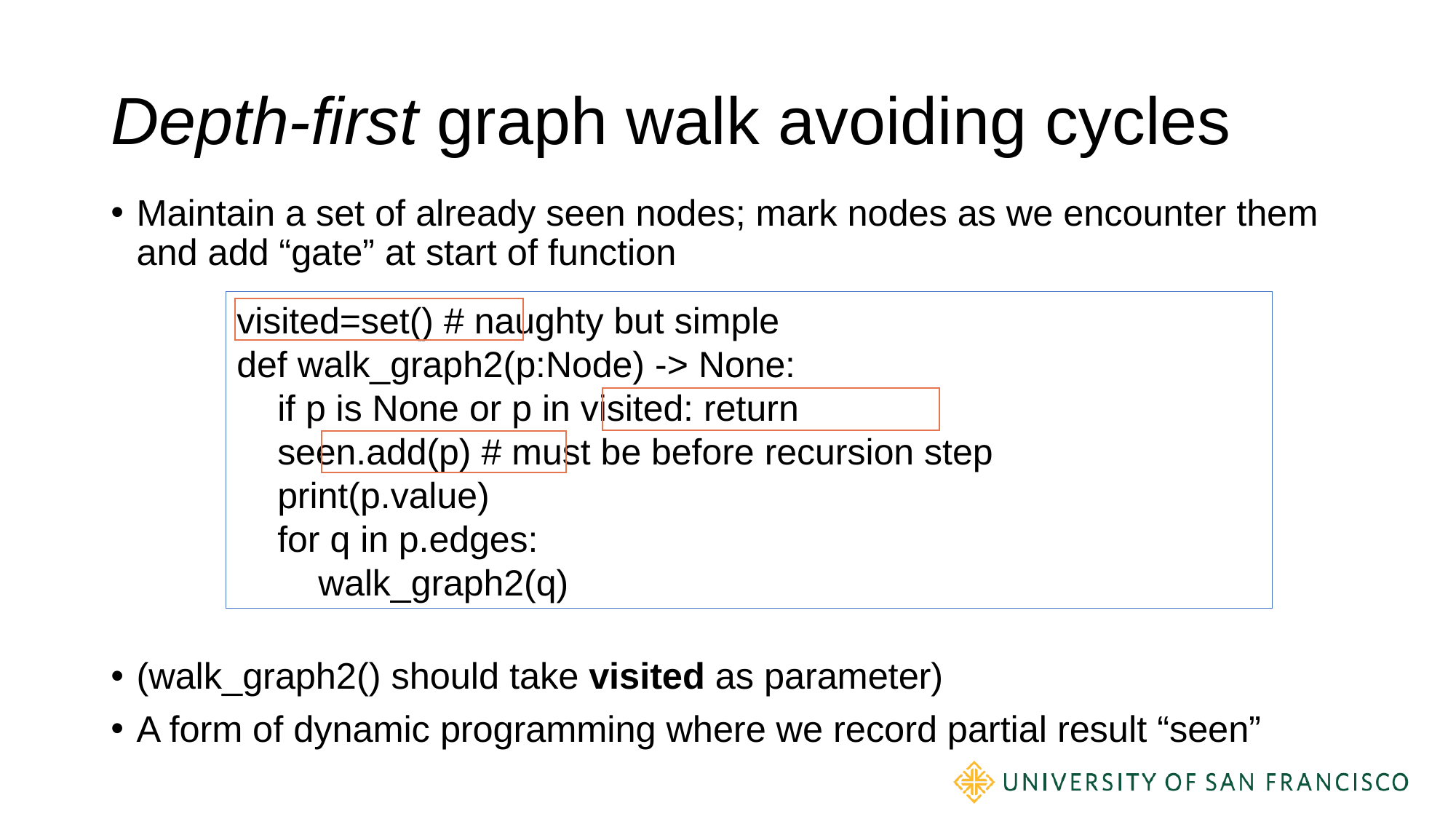

# Depth-first graph walk avoiding cycles
Maintain a set of already seen nodes; mark nodes as we encounter them and add “gate” at start of function

(walk_graph2() should take visited as parameter)
A form of dynamic programming where we record partial result “seen”
visited=set() # naughty but simple
def walk_graph2(p:Node) -> None:
    if p is None or p in visited: return
    seen.add(p) # must be before recursion step
    print(p.value)
    for q in p.edges:
        walk_graph2(q)